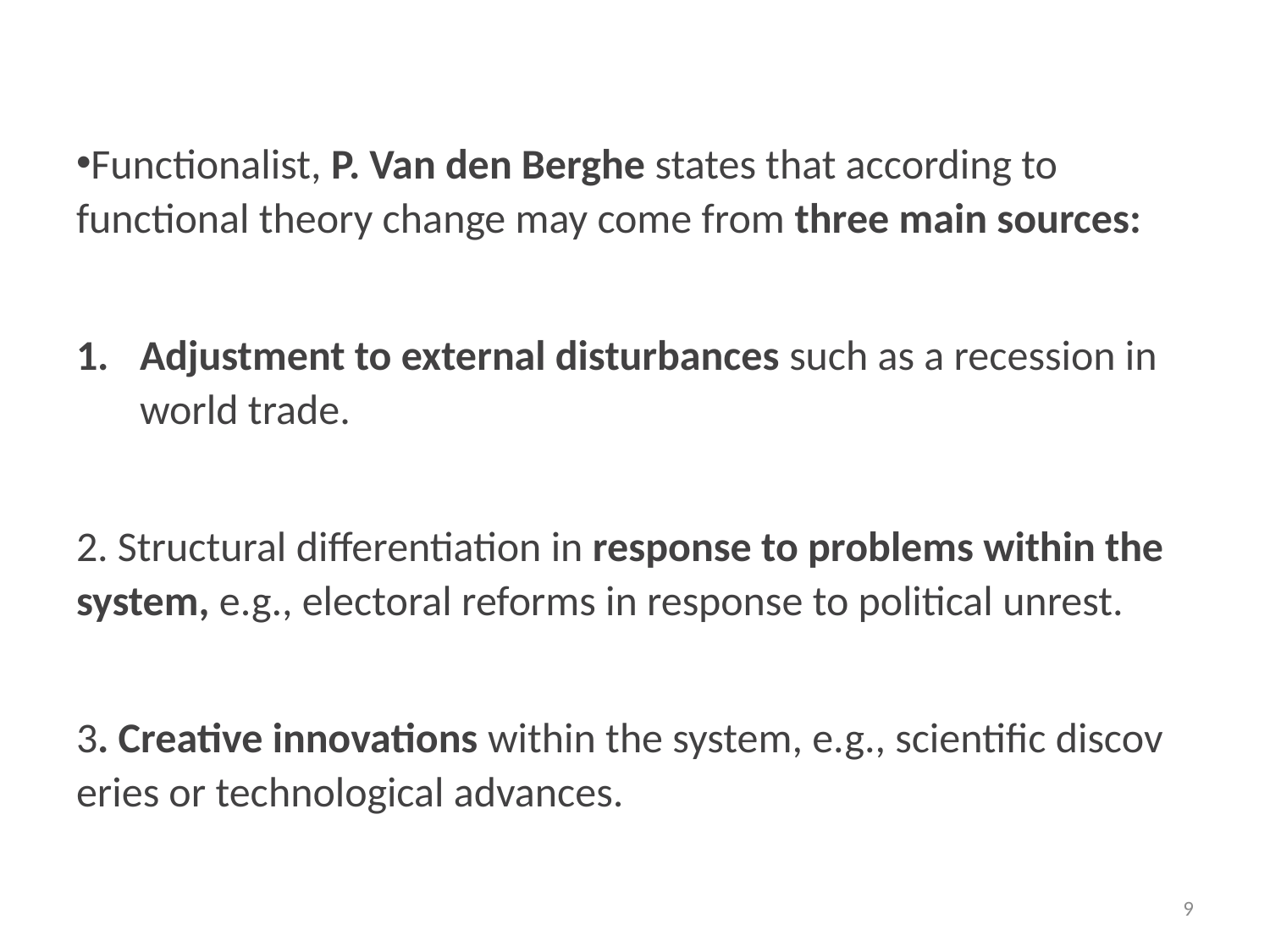

#
Functionalist, P. Van den Berghe states that according to functional theory change may come from three main sources:

Adjustment to external disturbances such as a recession in world trade.

2. Structural differentiation in response to problems within the system, e.g., electoral reforms in response to political unrest.

3. Creative innovations within the system, e.g., scientific discov­eries or technological advances.

9